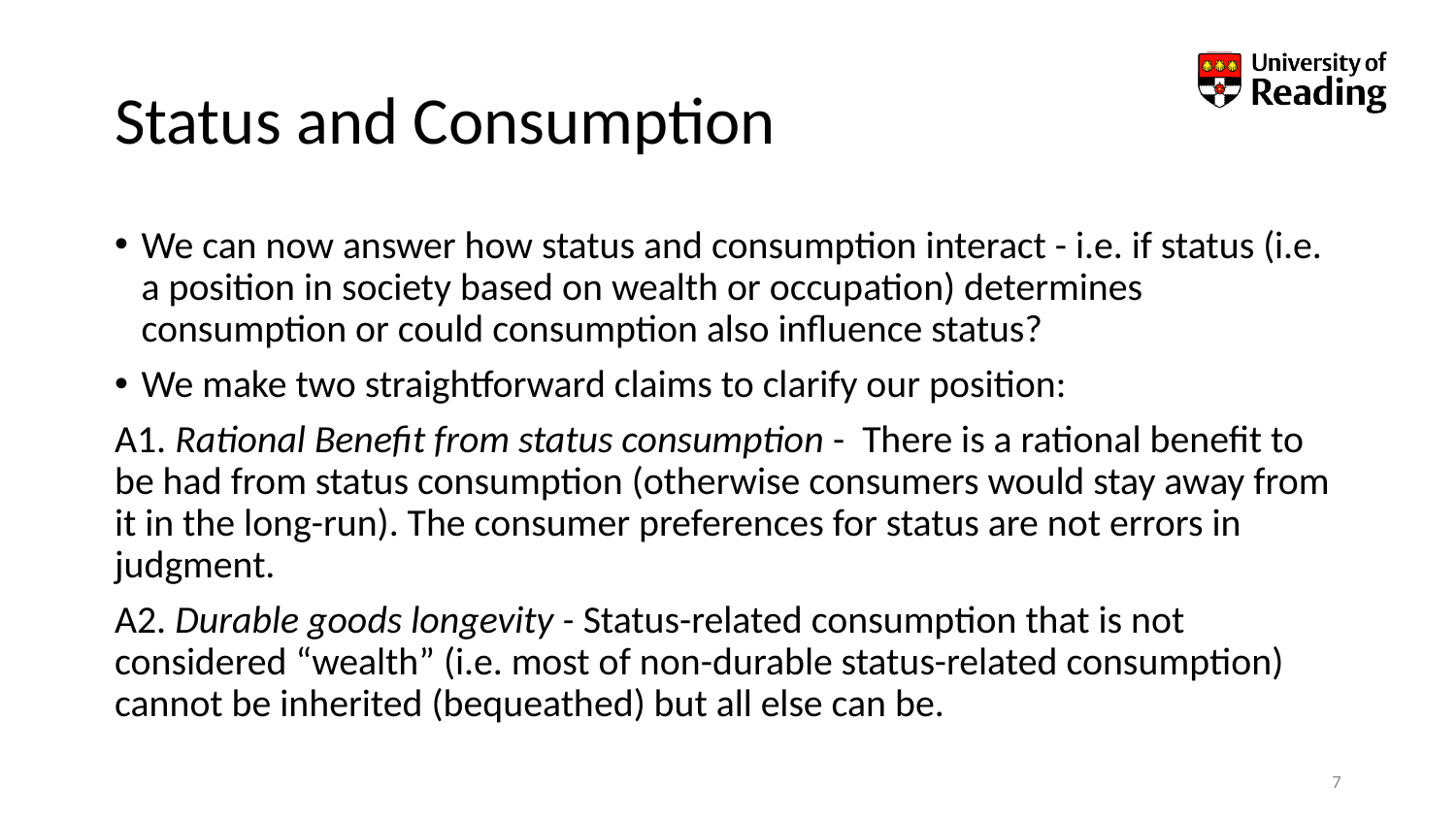

# Status and Consumption
We can now answer how status and consumption interact - i.e. if status (i.e. a position in society based on wealth or occupation) determines consumption or could consumption also influence status?
We make two straightforward claims to clarify our position:
A1. Rational Benefit from status consumption -  There is a rational benefit to be had from status consumption (otherwise consumers would stay away from it in the long-run). The consumer preferences for status are not errors in judgment.
A2. Durable goods longevity - Status-related consumption that is not considered “wealth” (i.e. most of non-durable status-related consumption) cannot be inherited (bequeathed) but all else can be.

7